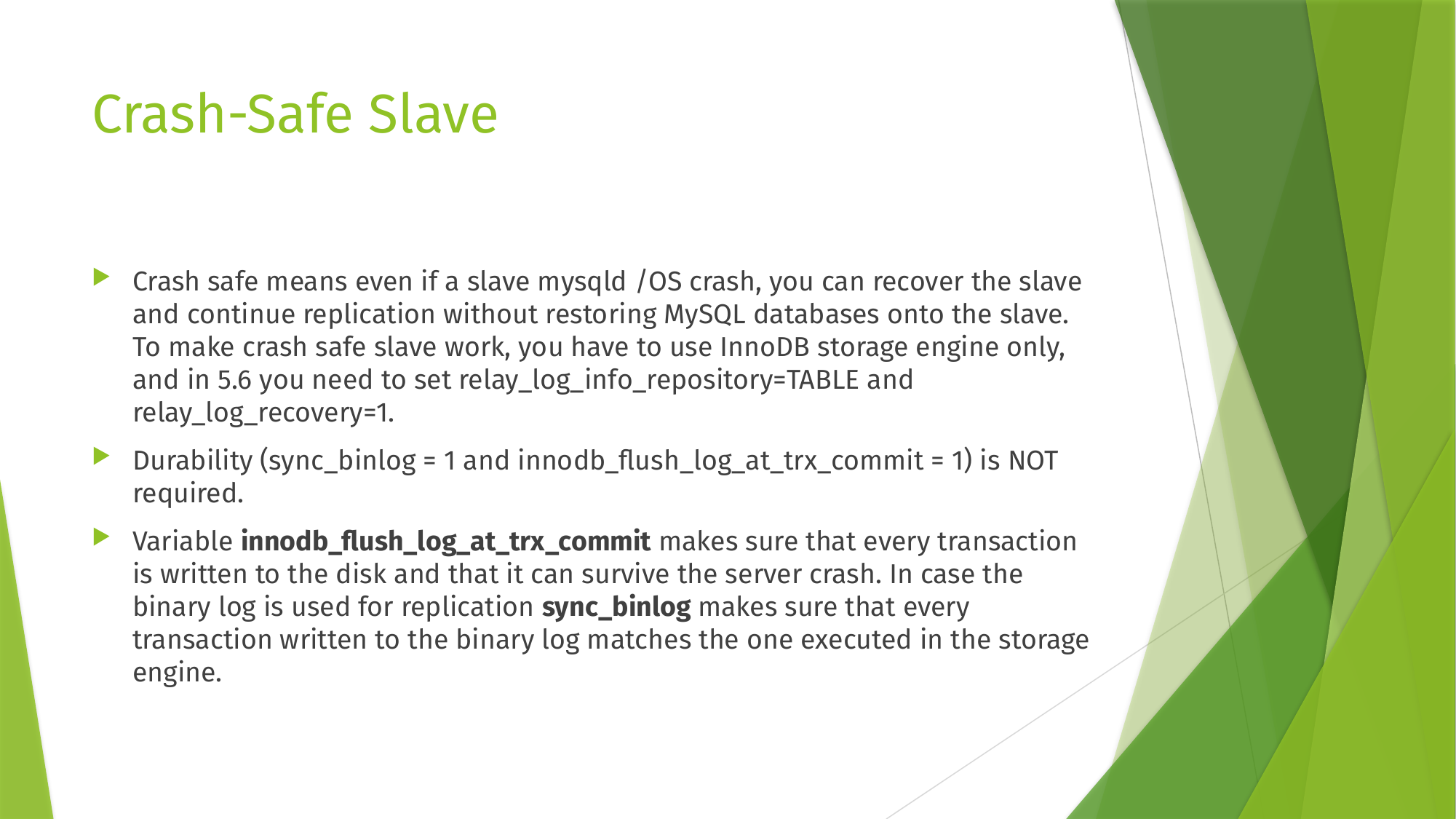

# Crash-Safe Slave
Crash safe means even if a slave mysqld /OS crash, you can recover the slave and continue replication without restoring MySQL databases onto the slave. To make crash safe slave work, you have to use InnoDB storage engine only, and in 5.6 you need to set relay_log_info_repository=TABLE and relay_log_recovery=1.
Durability (sync_binlog = 1 and innodb_flush_log_at_trx_commit = 1) is NOT required.
Variable innodb_flush_log_at_trx_commit makes sure that every transaction is written to the disk and that it can survive the server crash. In case the binary log is used for replication sync_binlog makes sure that every transaction written to the binary log matches the one executed in the storage engine.